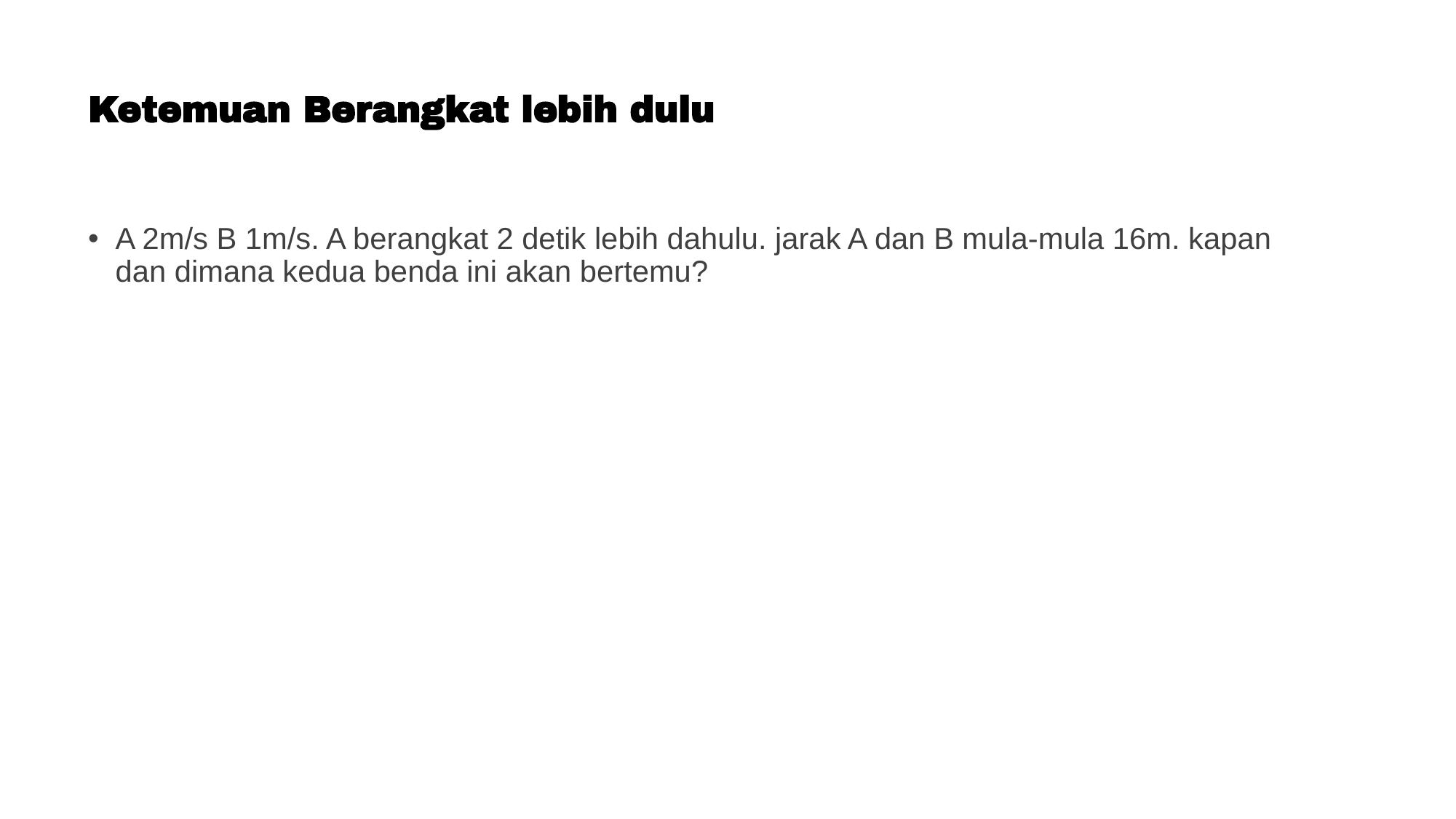

# Ketemuan Berangkat lebih dulu
A 2m/s B 1m/s. A berangkat 2 detik lebih dahulu. jarak A dan B mula-mula 16m. kapan dan dimana kedua benda ini akan bertemu?